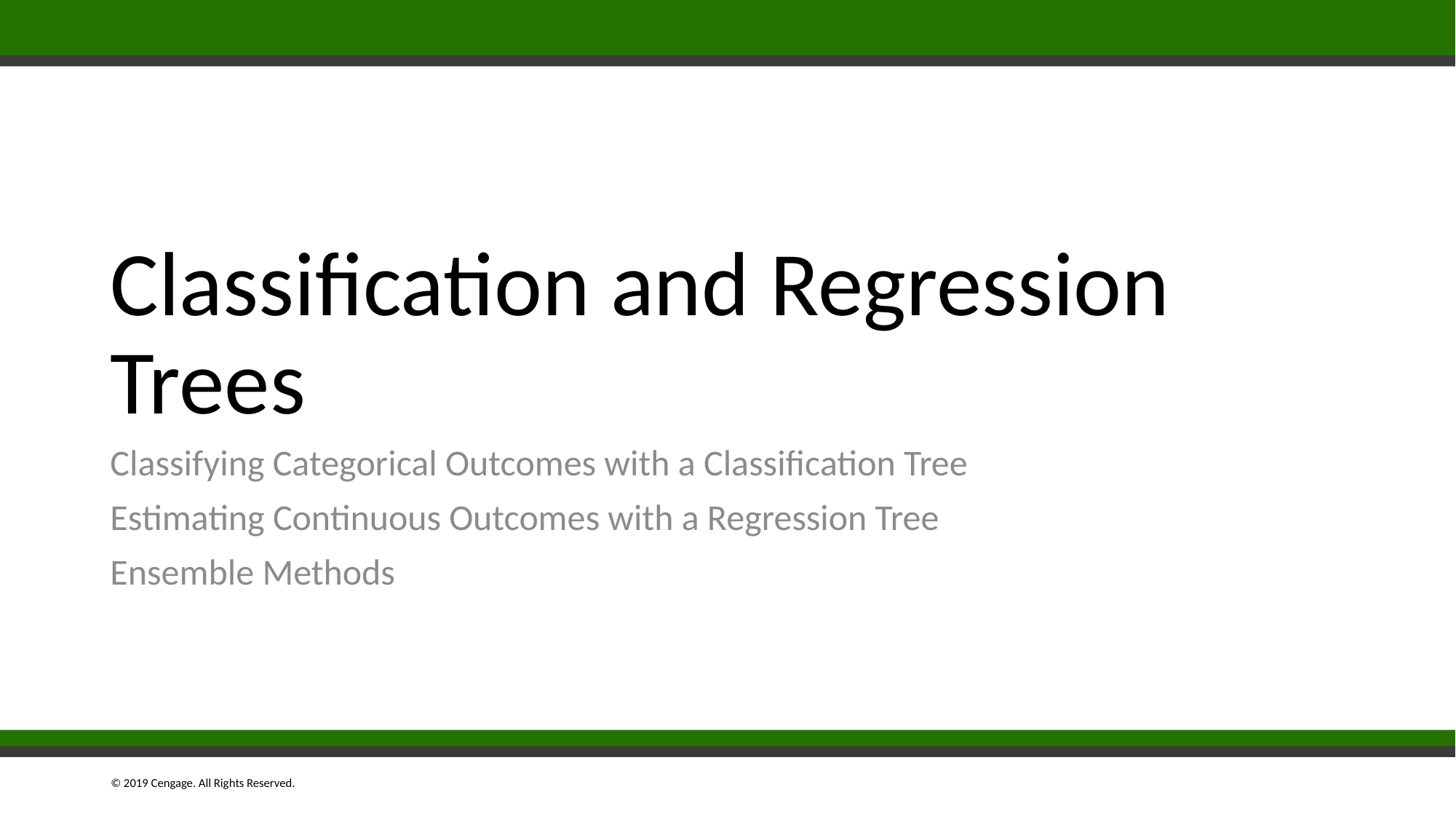

# Classification and Regression Trees
Classifying Categorical Outcomes with a Classification Tree
Estimating Continuous Outcomes with a Regression Tree
Ensemble Methods